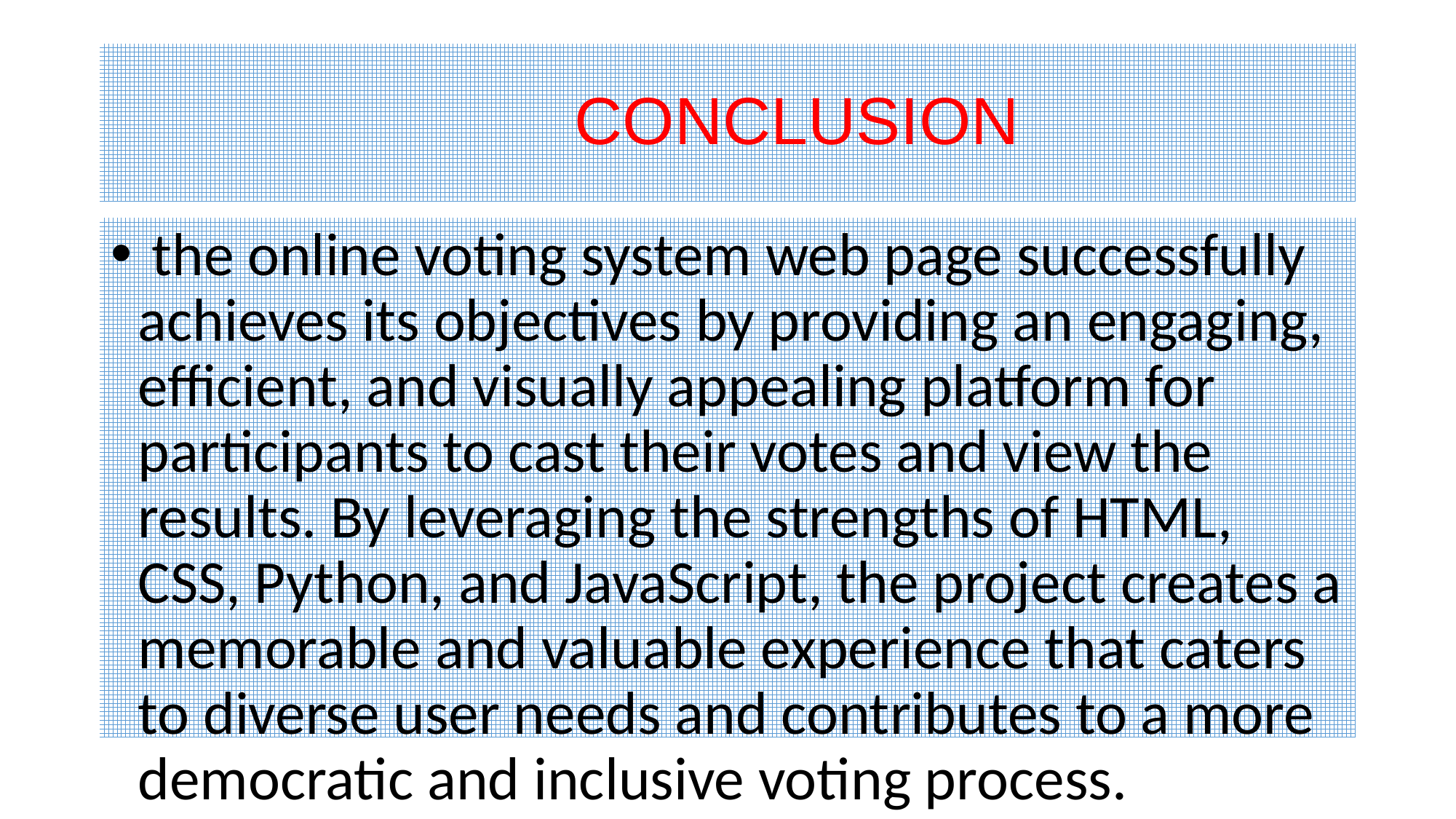

# CONCLUSION
 the online voting system web page successfully achieves its objectives by providing an engaging, efficient, and visually appealing platform for participants to cast their votes and view the results. By leveraging the strengths of HTML, CSS, Python, and JavaScript, the project creates a memorable and valuable experience that caters to diverse user needs and contributes to a more democratic and inclusive voting process.